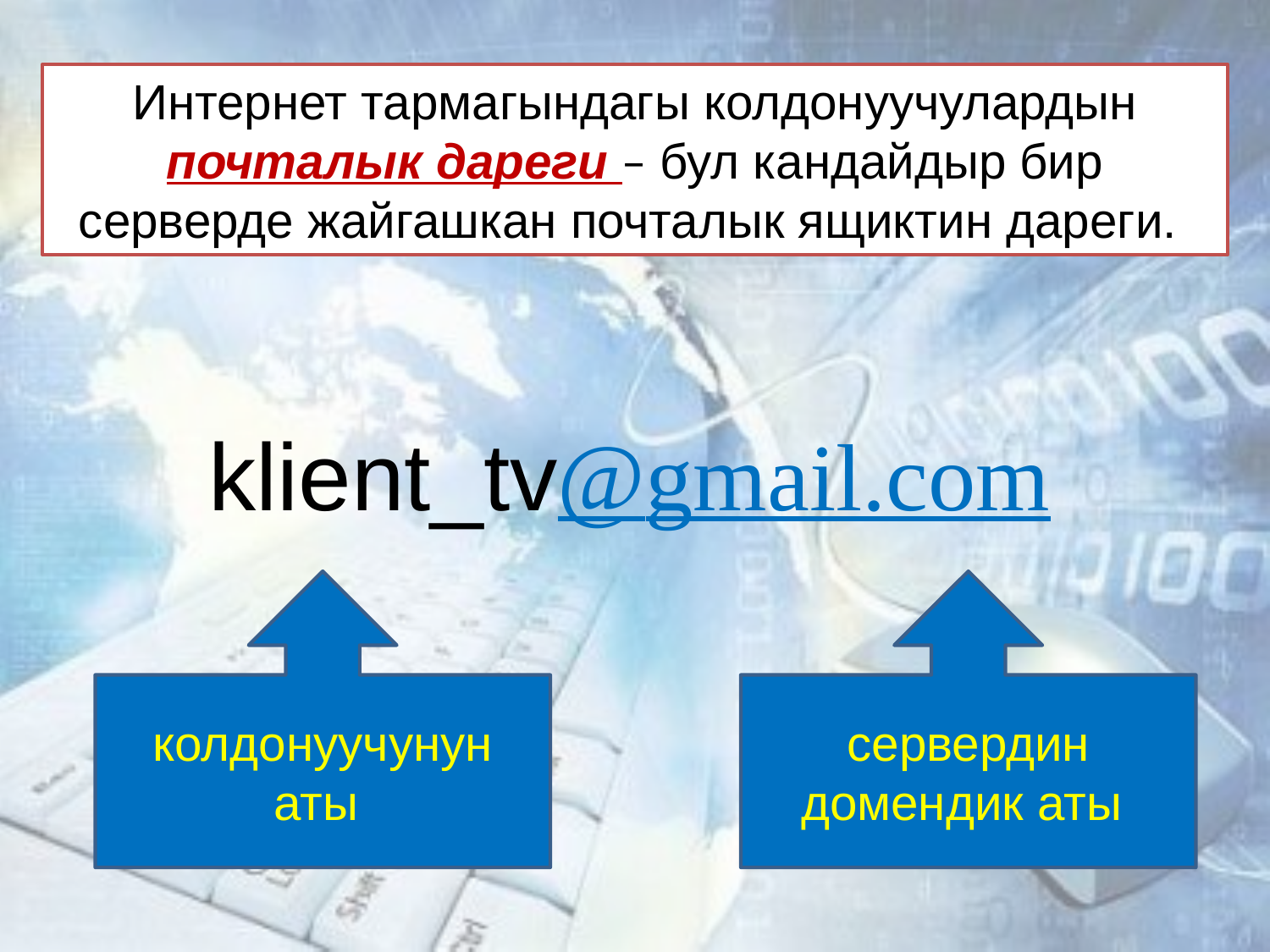

Интернет тармагындагы колдонуучулардын почталык дареги – бул кандайдыр бир серверде жайгашкан почталык ящиктин дареги.
klient_tv@gmail.com
колдонуучунун аты
сервердин домендик аты